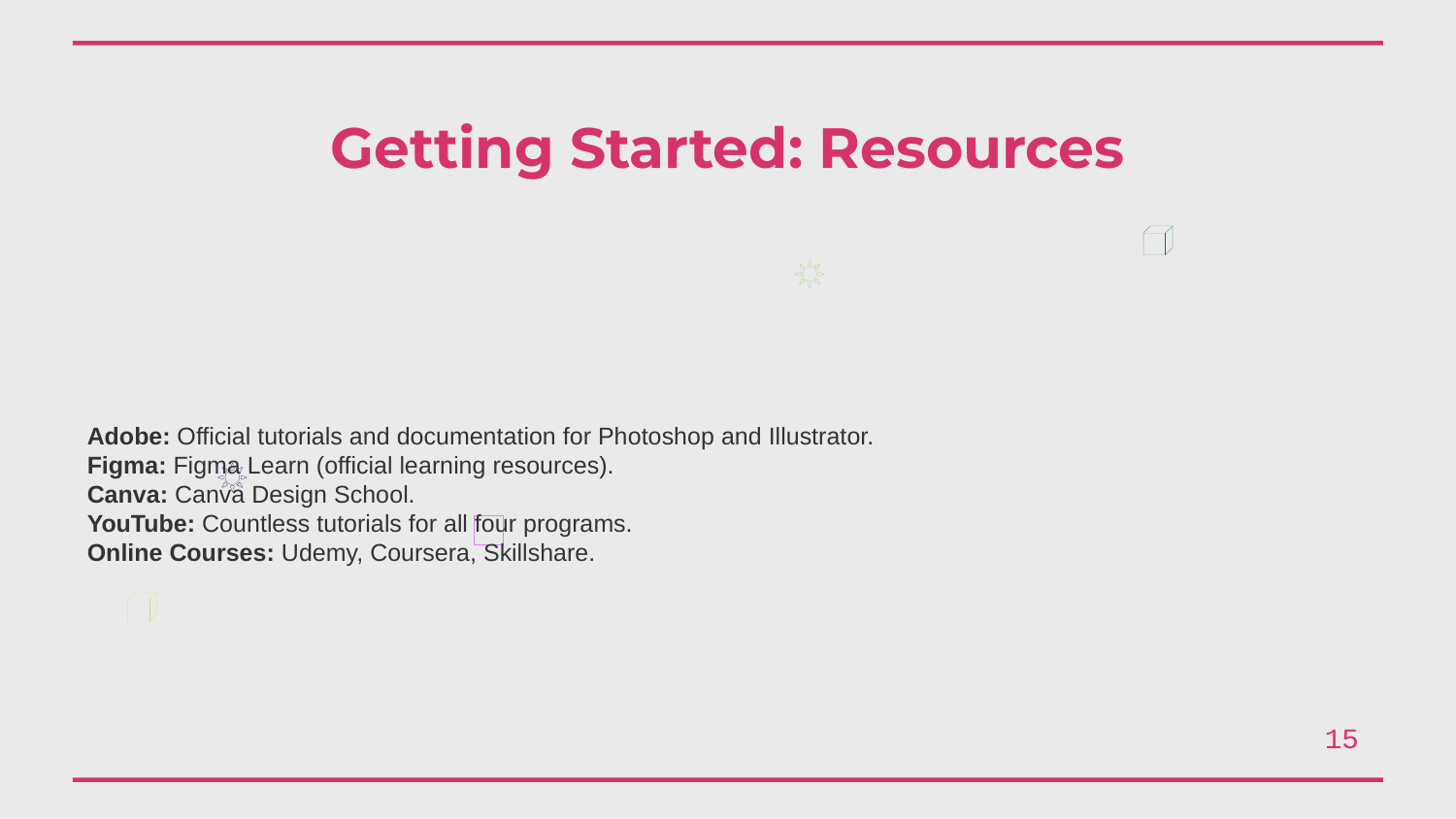

Getting Started: Resources

Adobe: Official tutorials and documentation for Photoshop and Illustrator.
Figma: Figma Learn (official learning resources).
Canva: Canva Design School.
YouTube: Countless tutorials for all four programs.
Online Courses: Udemy, Coursera, Skillshare.

15